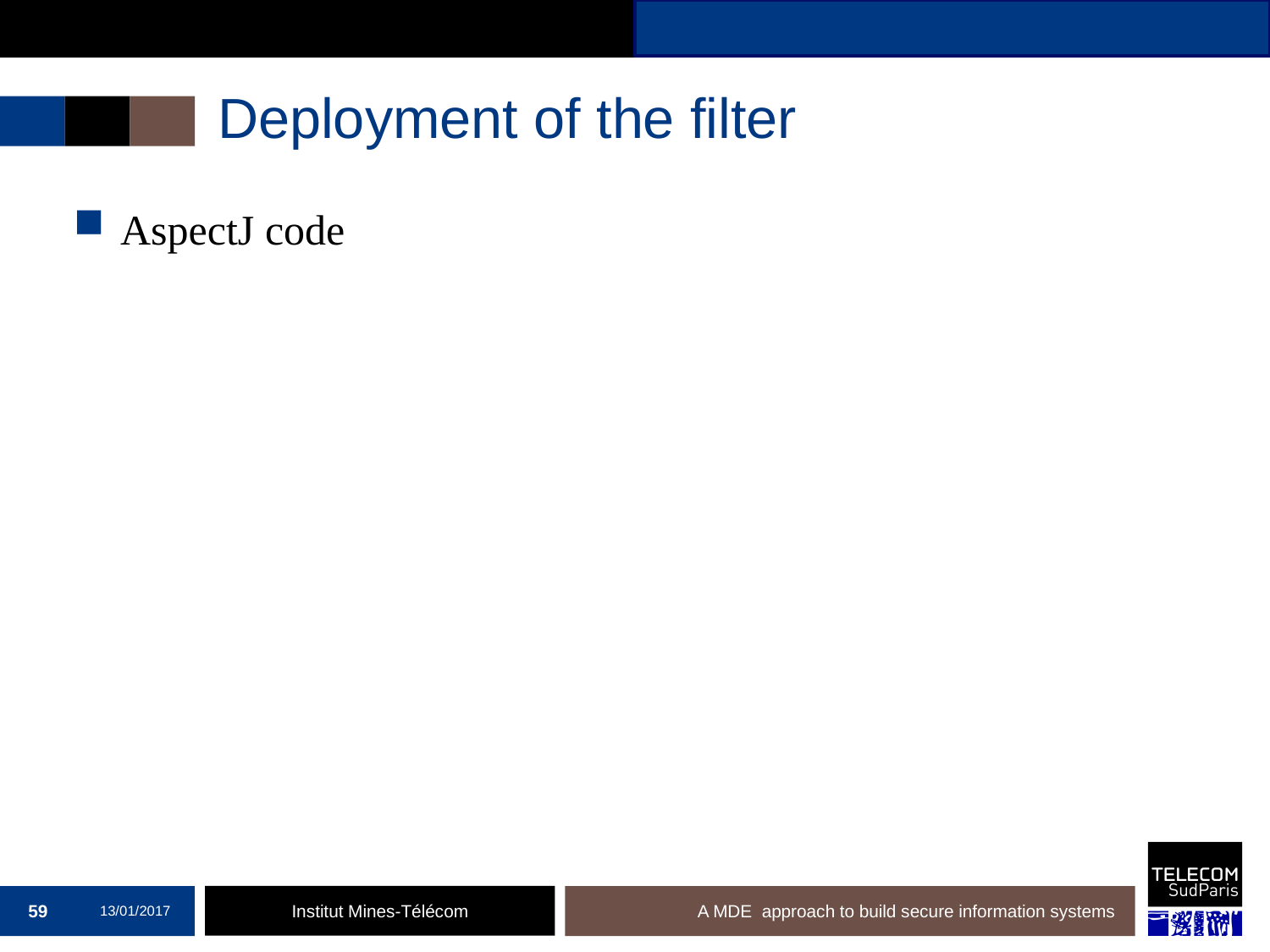

# Deployment of the filter
AspectJ code
59
13/01/2017
A MDE  approach to build secure information systems